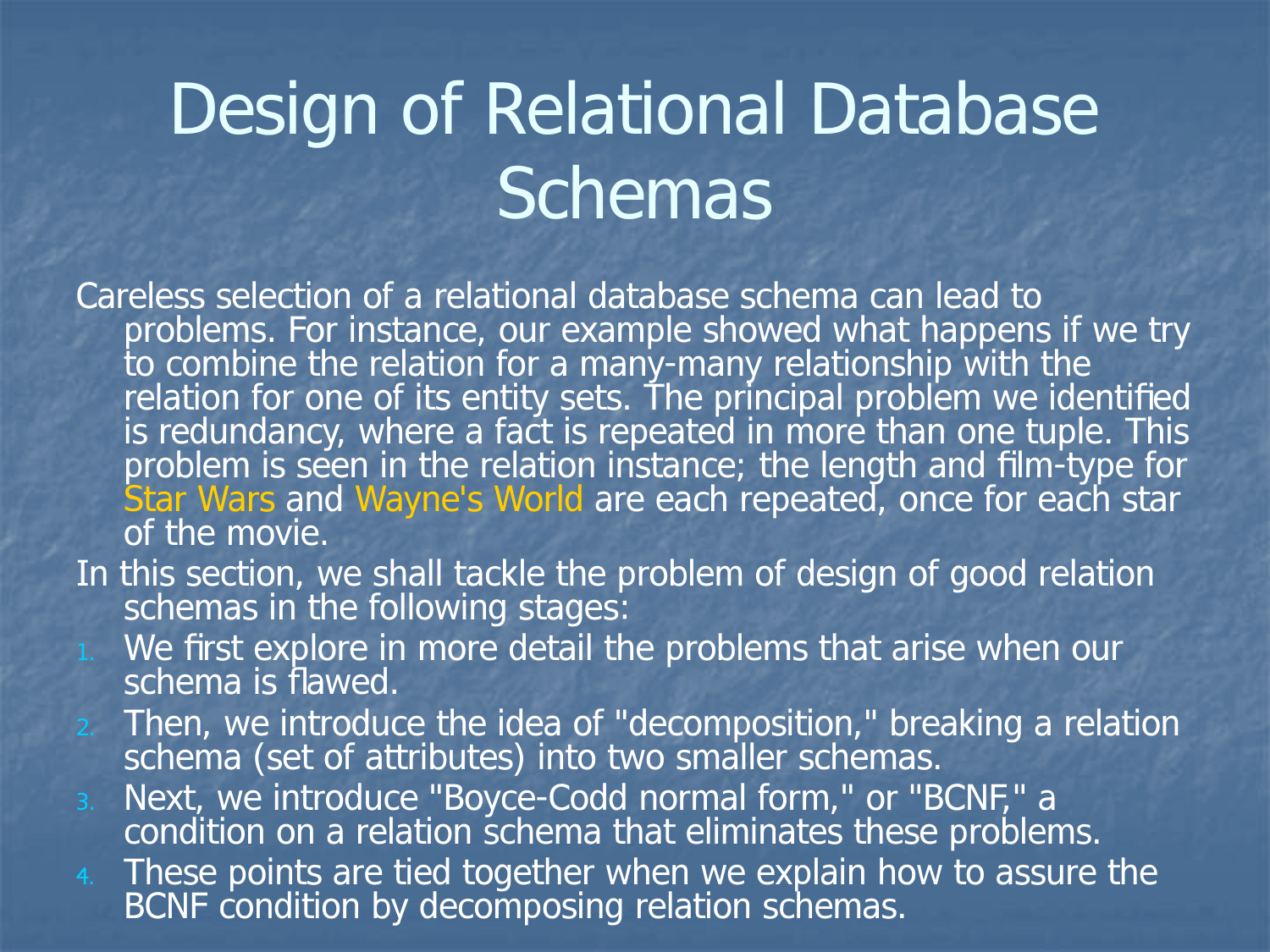

# Design of Relational Database Schemas
Careless selection of a relational database schema can lead to problems. For instance, our example showed what happens if we try to combine the relation for a many-many relationship with the relation for one of its entity sets. The principal problem we identified is redundancy, where a fact is repeated in more than one tuple. This problem is seen in the relation instance; the length and film-type for Star Wars and Wayne's World are each repeated, once for each star of the movie.
In this section, we shall tackle the problem of design of good relation schemas in the following stages:
We first explore in more detail the problems that arise when our schema is flawed.
Then, we introduce the idea of "decomposition," breaking a relation schema (set of attributes) into two smaller schemas.
Next, we introduce "Boyce-Codd normal form," or "BCNF," a condition on a relation schema that eliminates these problems.
These points are tied together when we explain how to assure the BCNF condition by decomposing relation schemas.